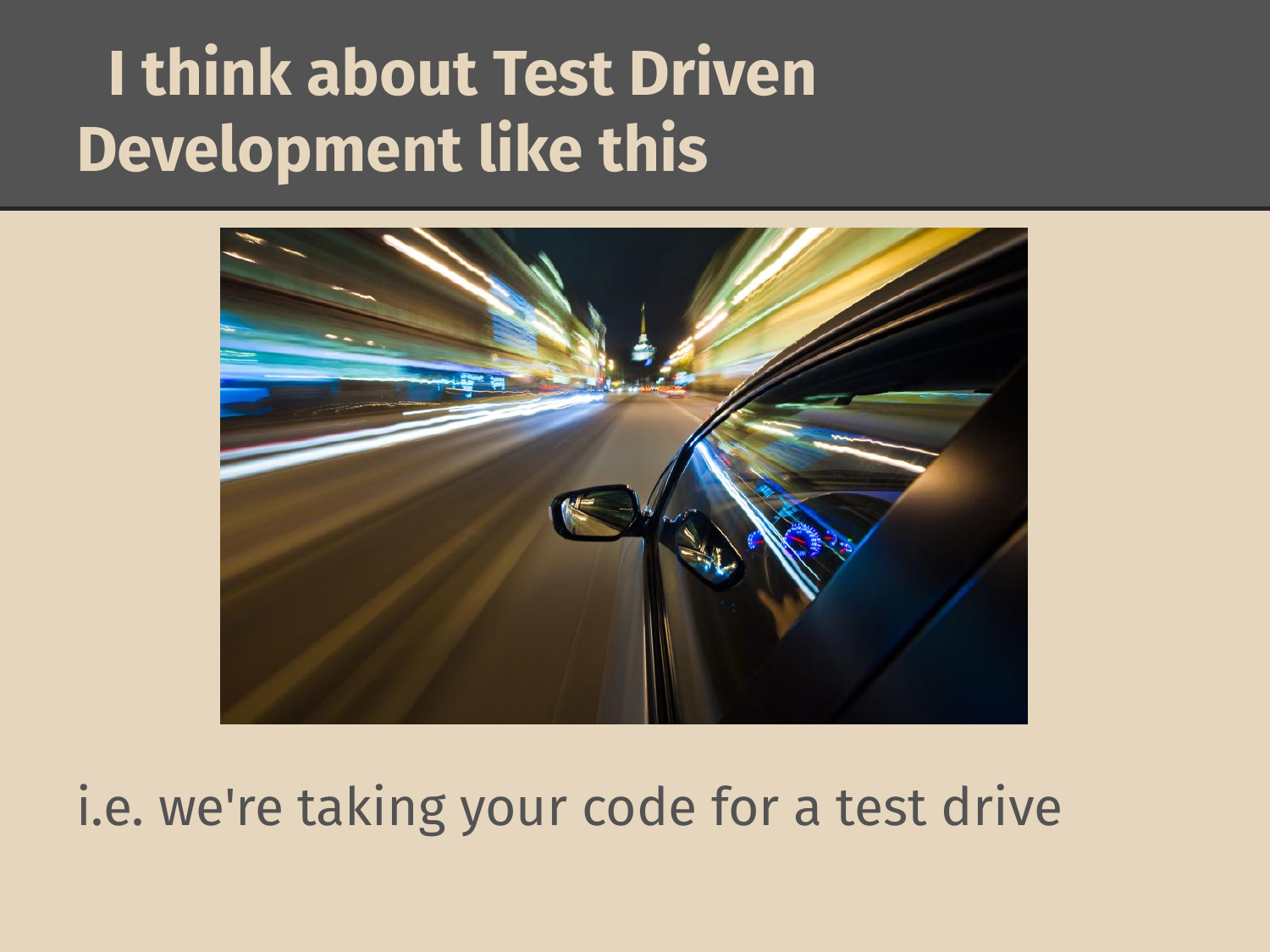

# I think about Test Driven Development like this

i.e. we're taking your code for a test drive